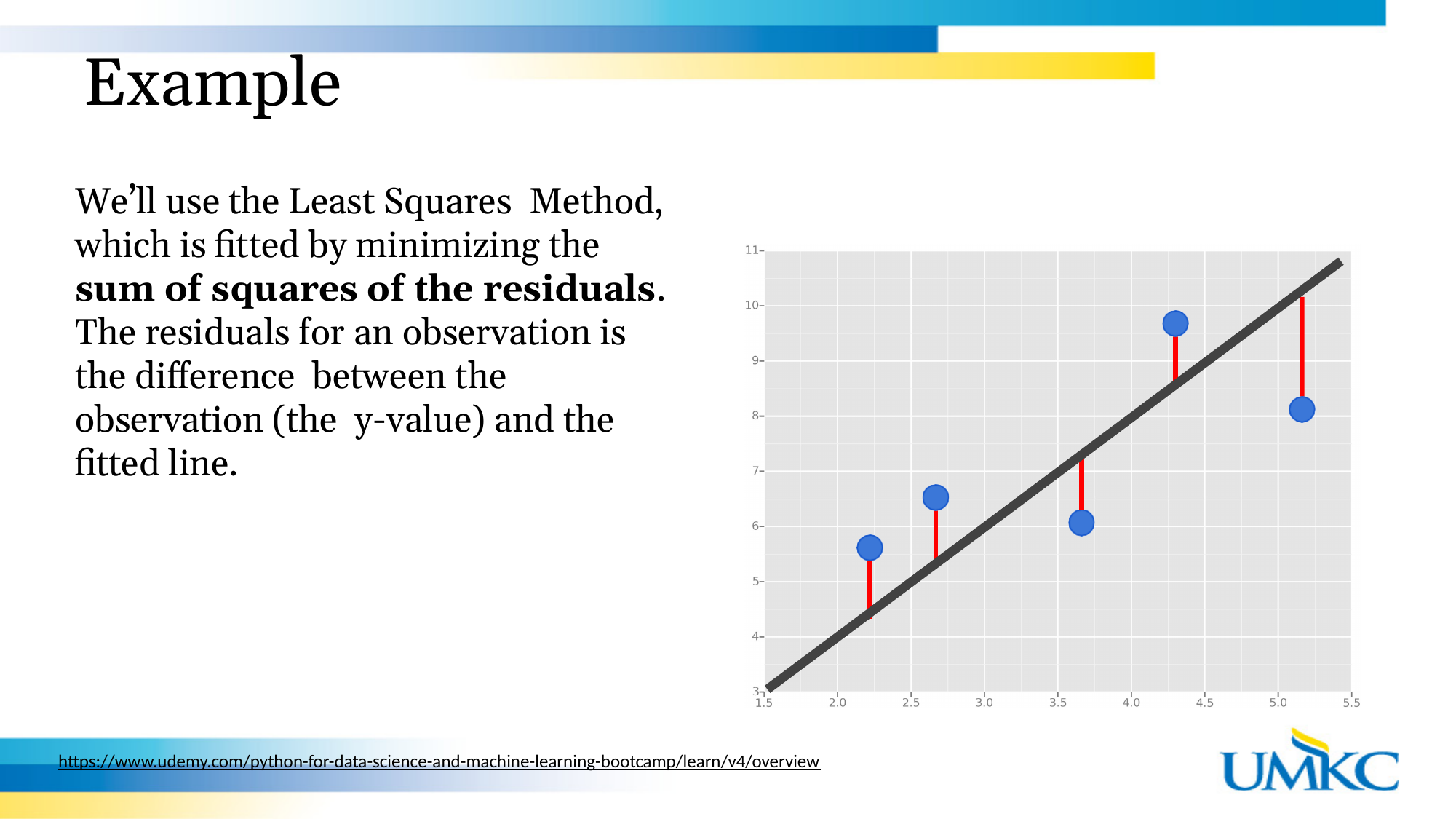

Example
We’ll use the Least Squares  Method, which is fitted by minimizing the sum of squares of the residuals.
The residuals for an observation is the difference  between the observation (the  y-value) and the fitted line.

https://www.udemy.com/python-for-data-science-and-machine-learning-bootcamp/learn/v4/overview